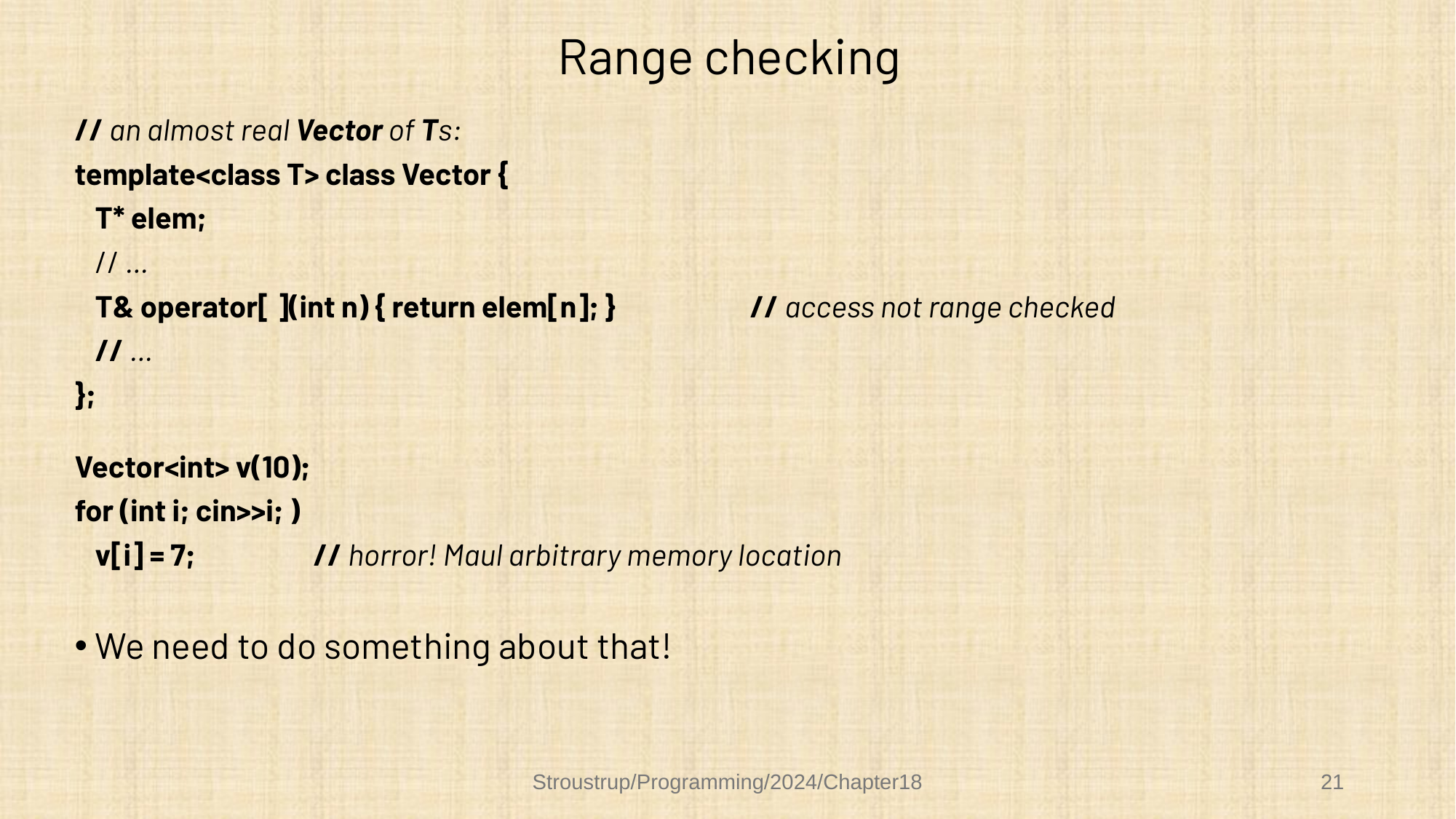

# Range checking
// an almost real Vector of Ts:
template<class T> class Vector {
	T* elem;
	// …
	T& operator[ ](int n) { return elem[n]; }		// access not range checked
	// …
};

Vector<int> v(10);
for (int i; cin>>i; )
	v[i] = 7;		// horror! Maul arbitrary memory location

We need to do something about that!
Stroustrup/Programming/2024/Chapter18
21